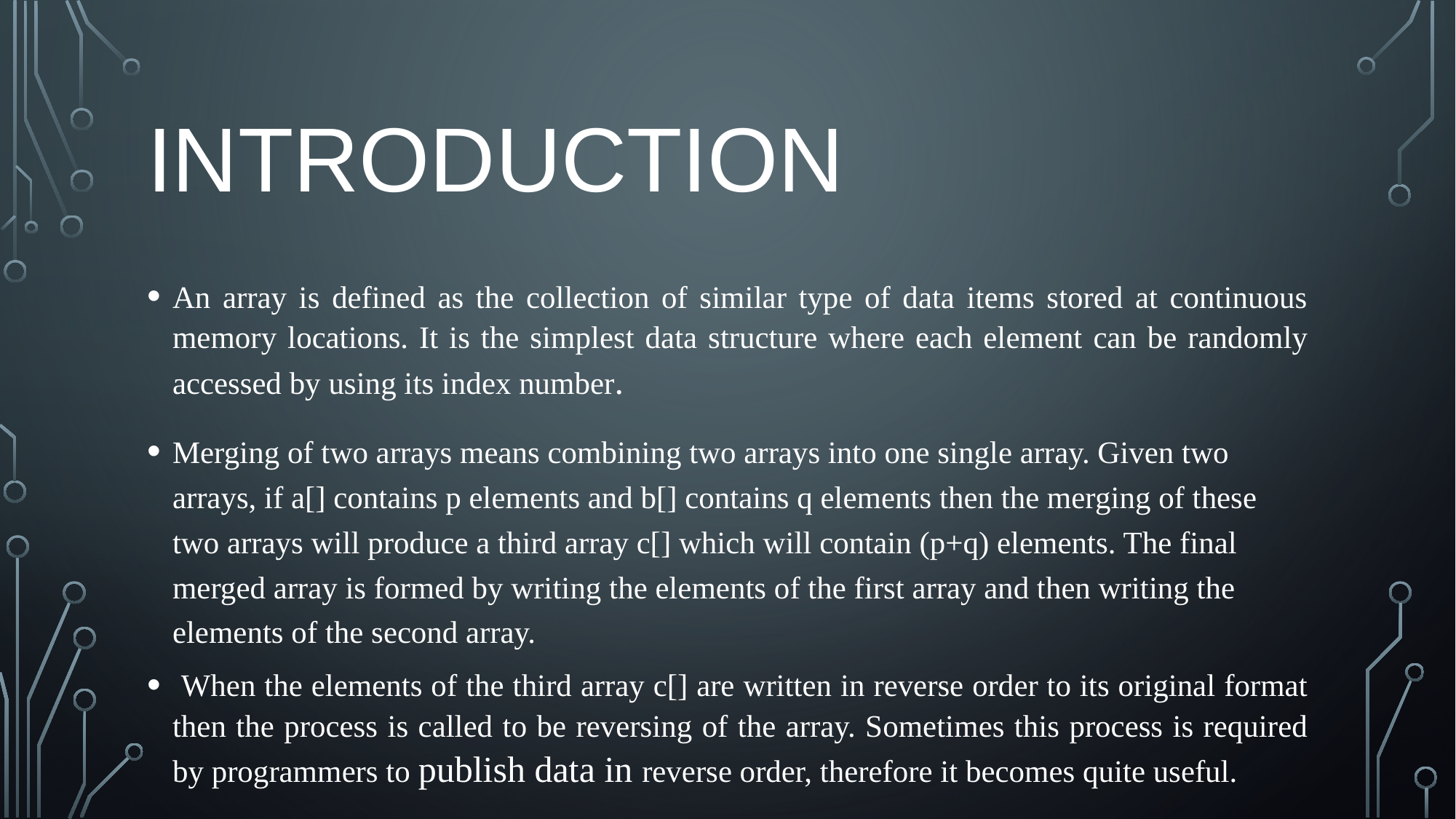

# INTRODUCTION
An array is defined as the collection of similar type of data items stored at continuous memory locations. It is the simplest data structure where each element can be randomly accessed by using its index number.
Merging of two arrays means combining two arrays into one single array. Given two arrays, if a[] contains p elements and b[] contains q elements then the merging of these two arrays will produce a third array c[] which will contain (p+q) elements. The final merged array is formed by writing the elements of the first array and then writing the elements of the second array.
 When the elements of the third array c[] are written in reverse order to its original format then the process is called to be reversing of the array. Sometimes this process is required by programmers to publish data in reverse order, therefore it becomes quite useful.